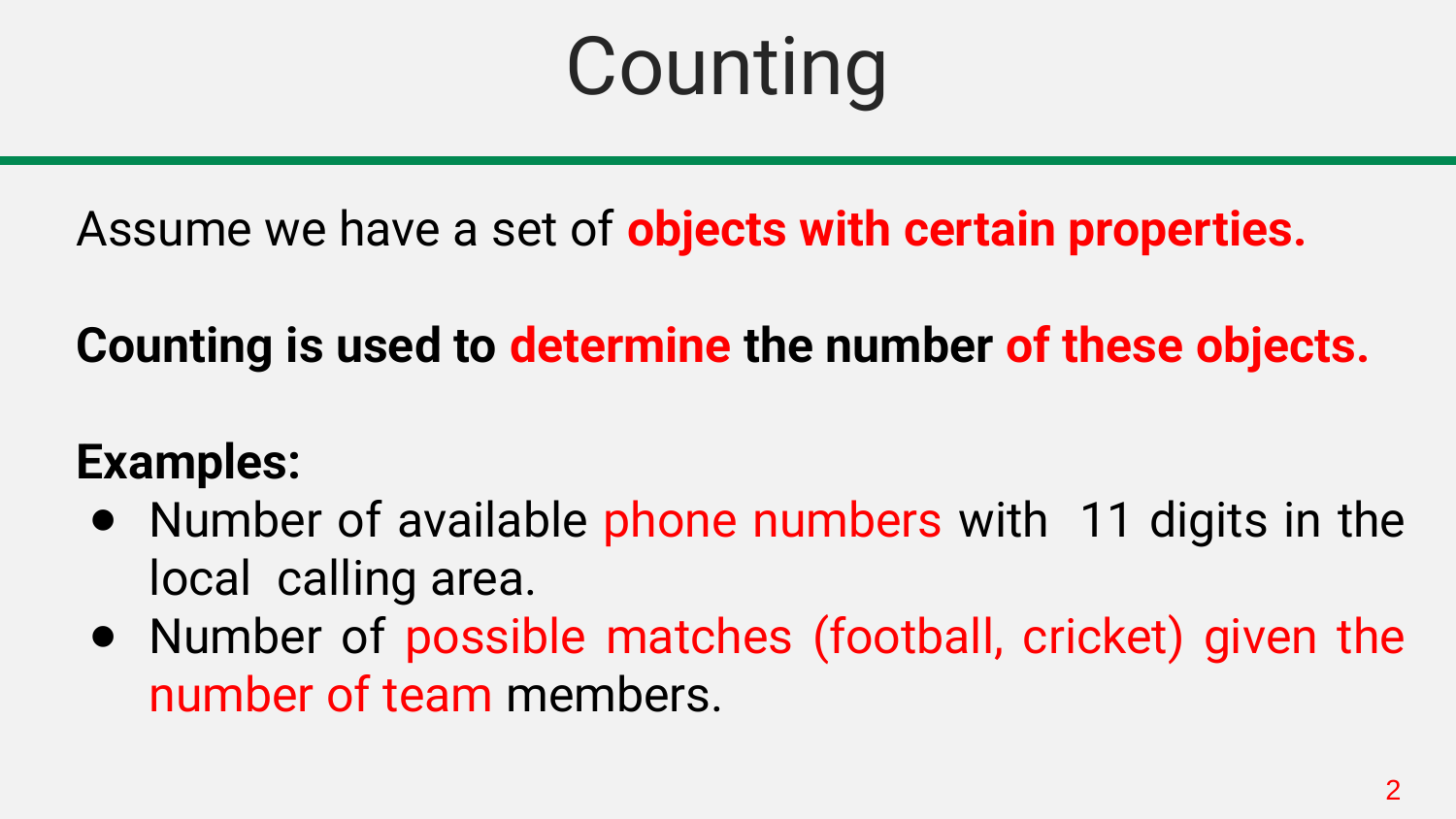

# Counting
Assume we have a set of objects with certain properties.

Counting is used to determine the number of these objects.

Examples:
Number of available phone numbers with  11 digits in the local  calling area.
Number of possible matches (football, cricket) given the number of team members.